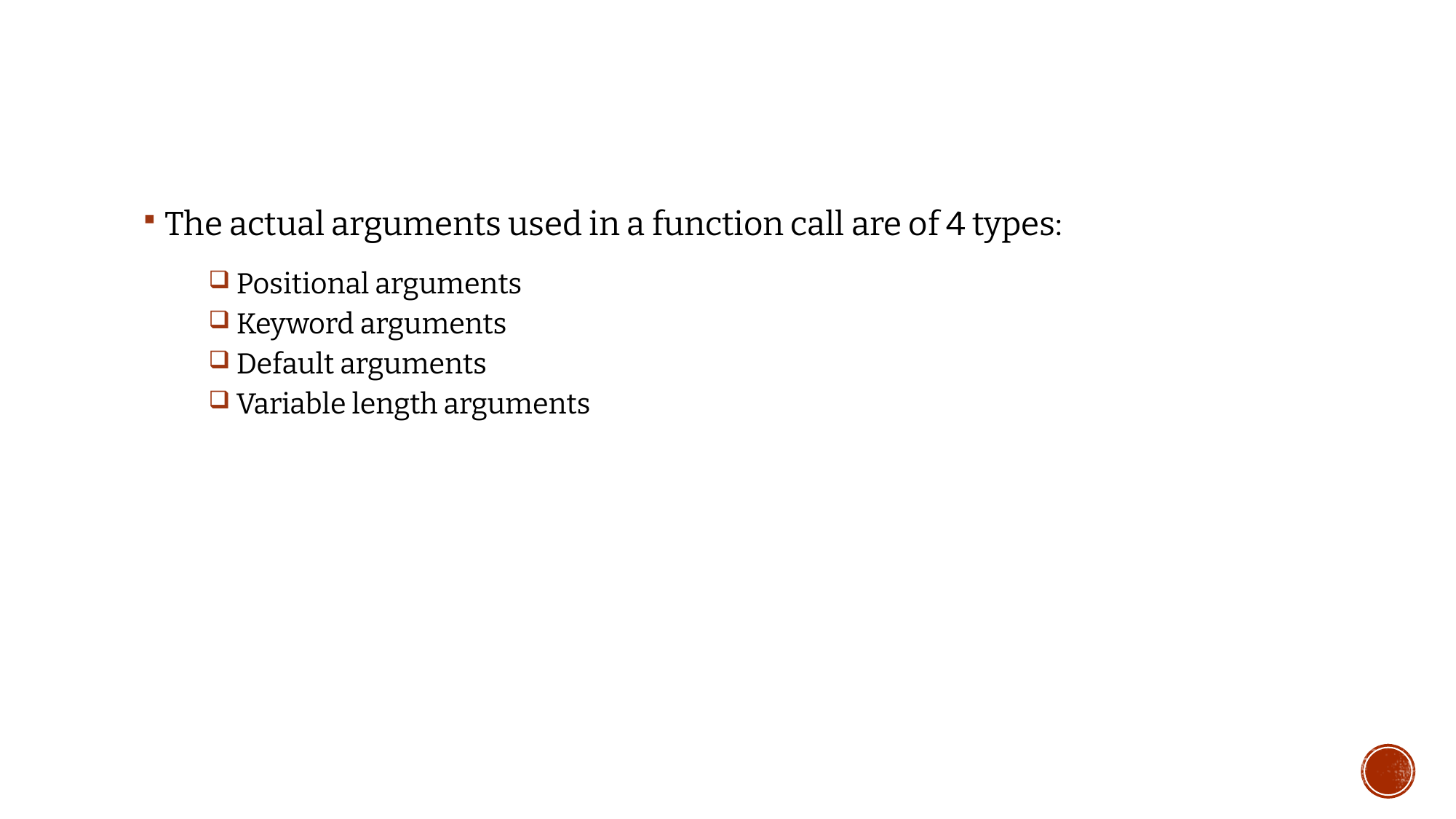

The actual arguments used in a function call are of 4 types:

 Positional arguments
 Keyword arguments
 Default arguments
 Variable length arguments